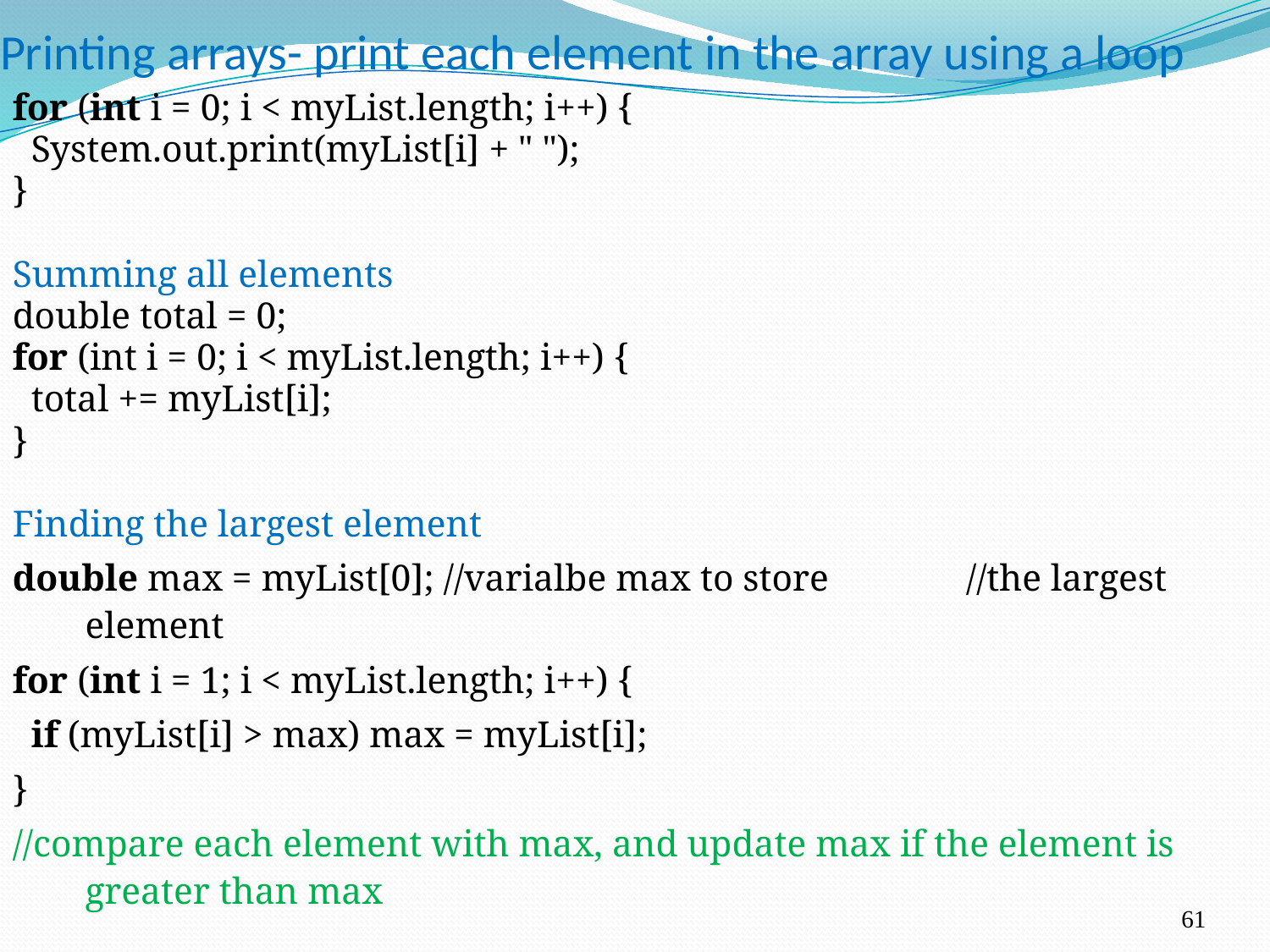

# Printing arrays- print each element in the array using a loop
for (int i = 0; i < myList.length; i++) {
  System.out.print(myList[i] + " ");
}

Summing all elements
double total = 0;
for (int i = 0; i < myList.length; i++) {
  total += myList[i];
}

Finding the largest element
double max = myList[0]; //varialbe max to store 					     //the largest element
for (int i = 1; i < myList.length; i++) {
  if (myList[i] > max) max = myList[i];
}
//compare each element with max, and update max if the element is greater than max

61